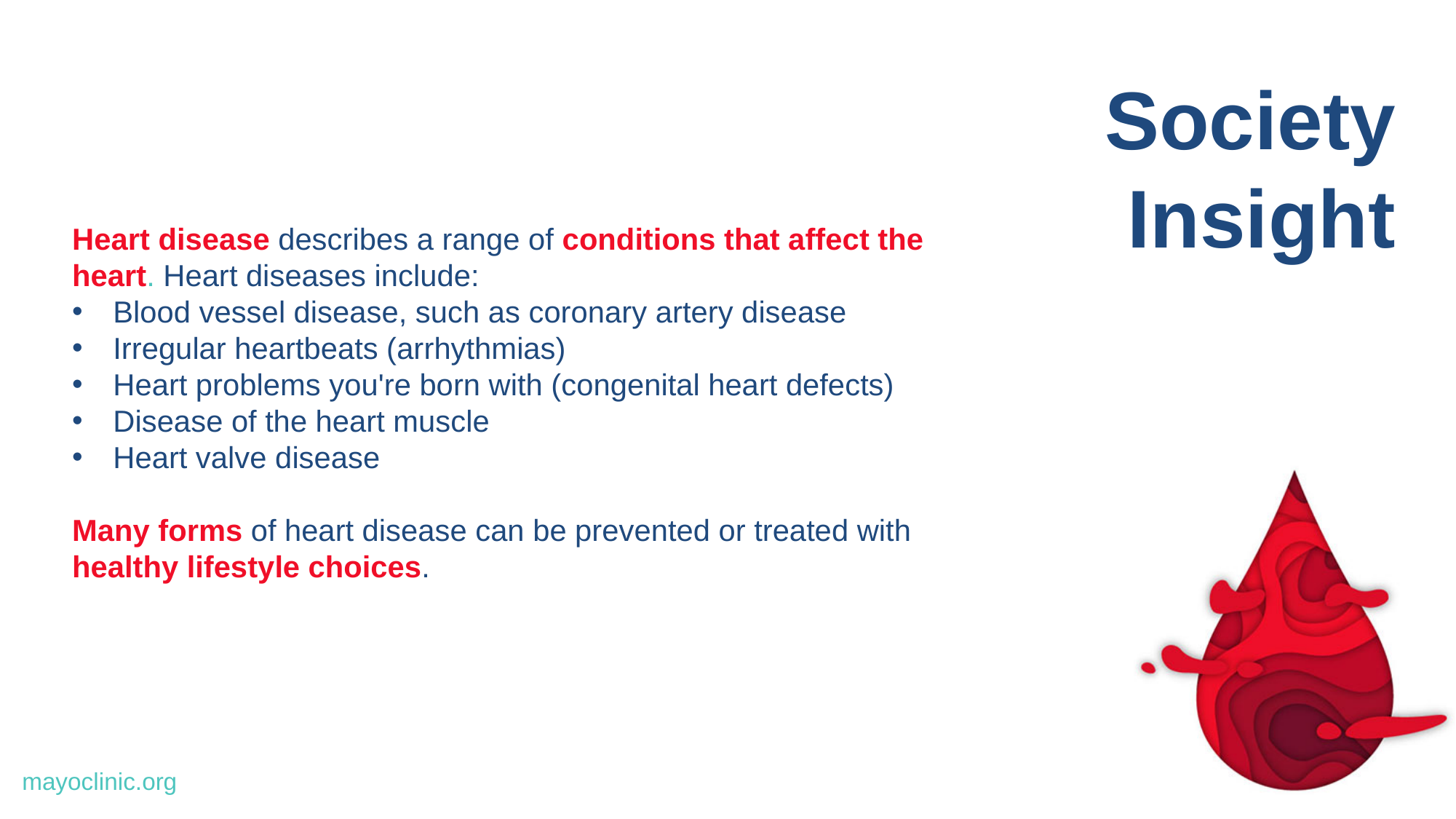

Society
Insight
Heart disease describes a range of conditions that affect the heart. Heart diseases include:
Blood vessel disease, such as coronary artery disease
Irregular heartbeats (arrhythmias)
Heart problems you're born with (congenital heart defects)
Disease of the heart muscle
Heart valve disease

Many forms of heart disease can be prevented or treated with healthy lifestyle choices.
mayoclinic.org